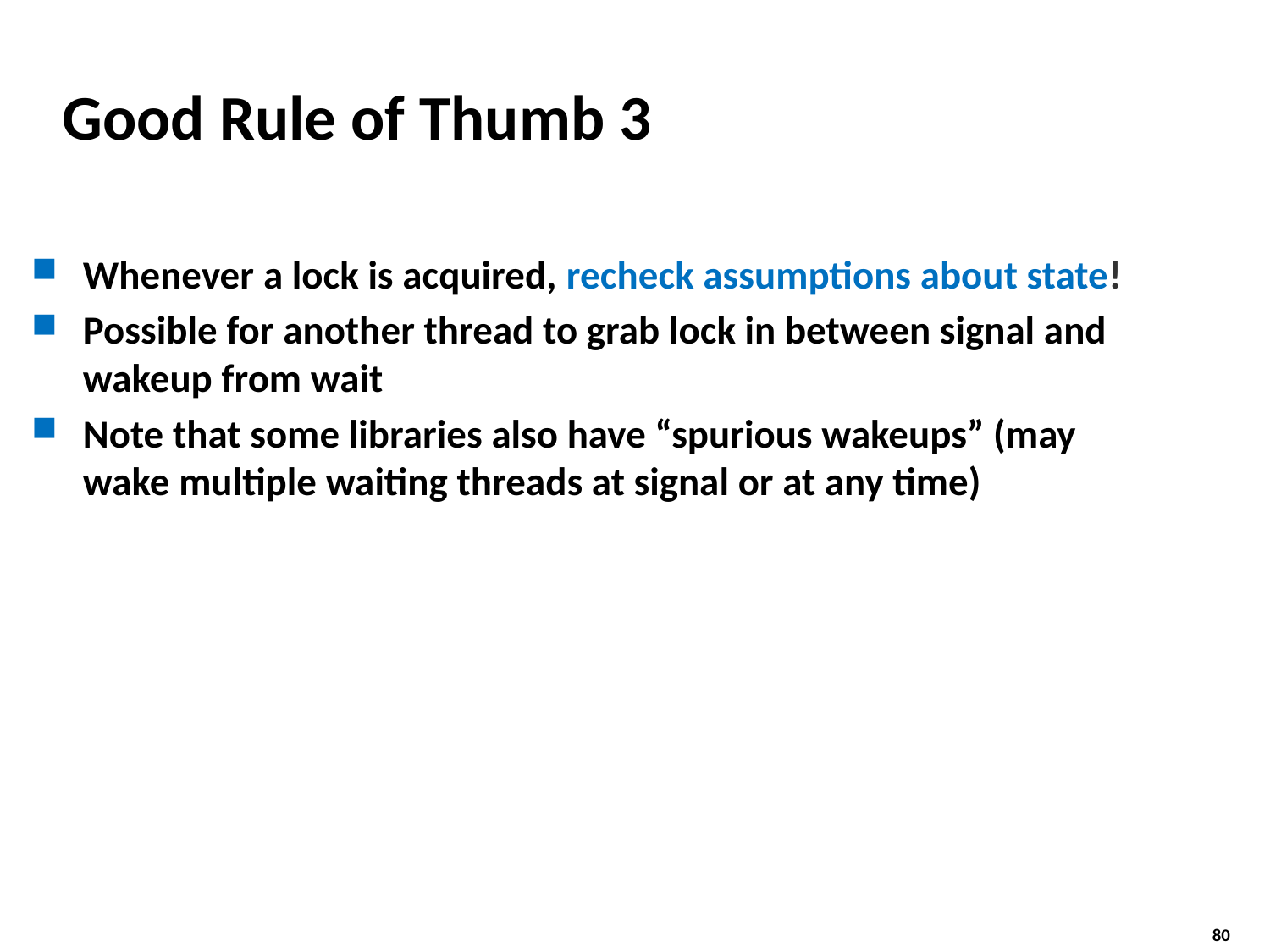

# Good Rule of Thumb 3
Whenever a lock is acquired, recheck assumptions about state!
Possible for another thread to grab lock in between signal and wakeup from wait
Note that some libraries also have “spurious wakeups” (may wake multiple waiting threads at signal or at any time)